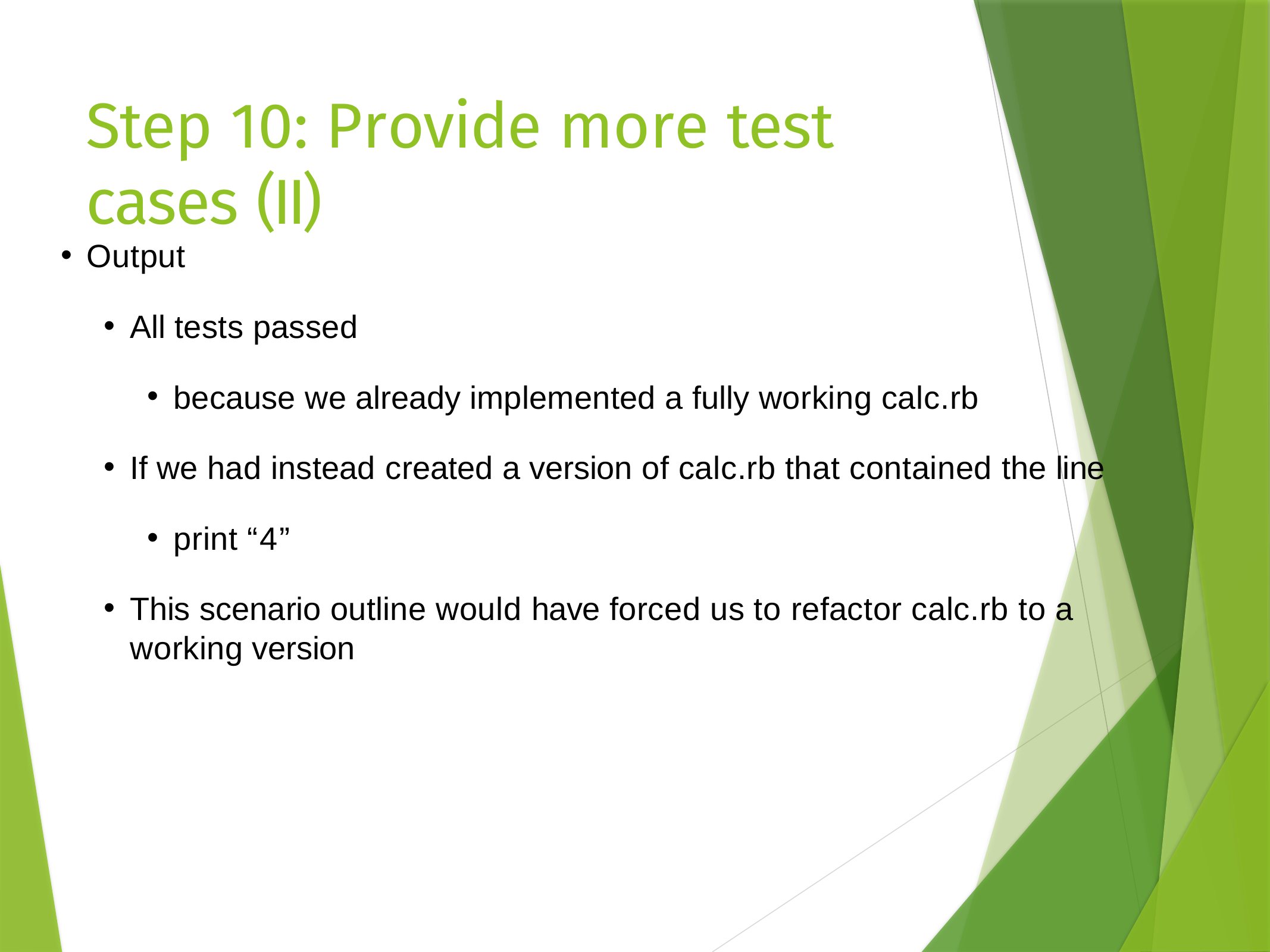

# Step 10: Provide more test cases (II)
Output

All tests passed

because we already implemented a fully working calc.rb

If we had instead created a version of calc.rb that contained the line

print “4”

This scenario outline would have forced us to refactor calc.rb to a working version